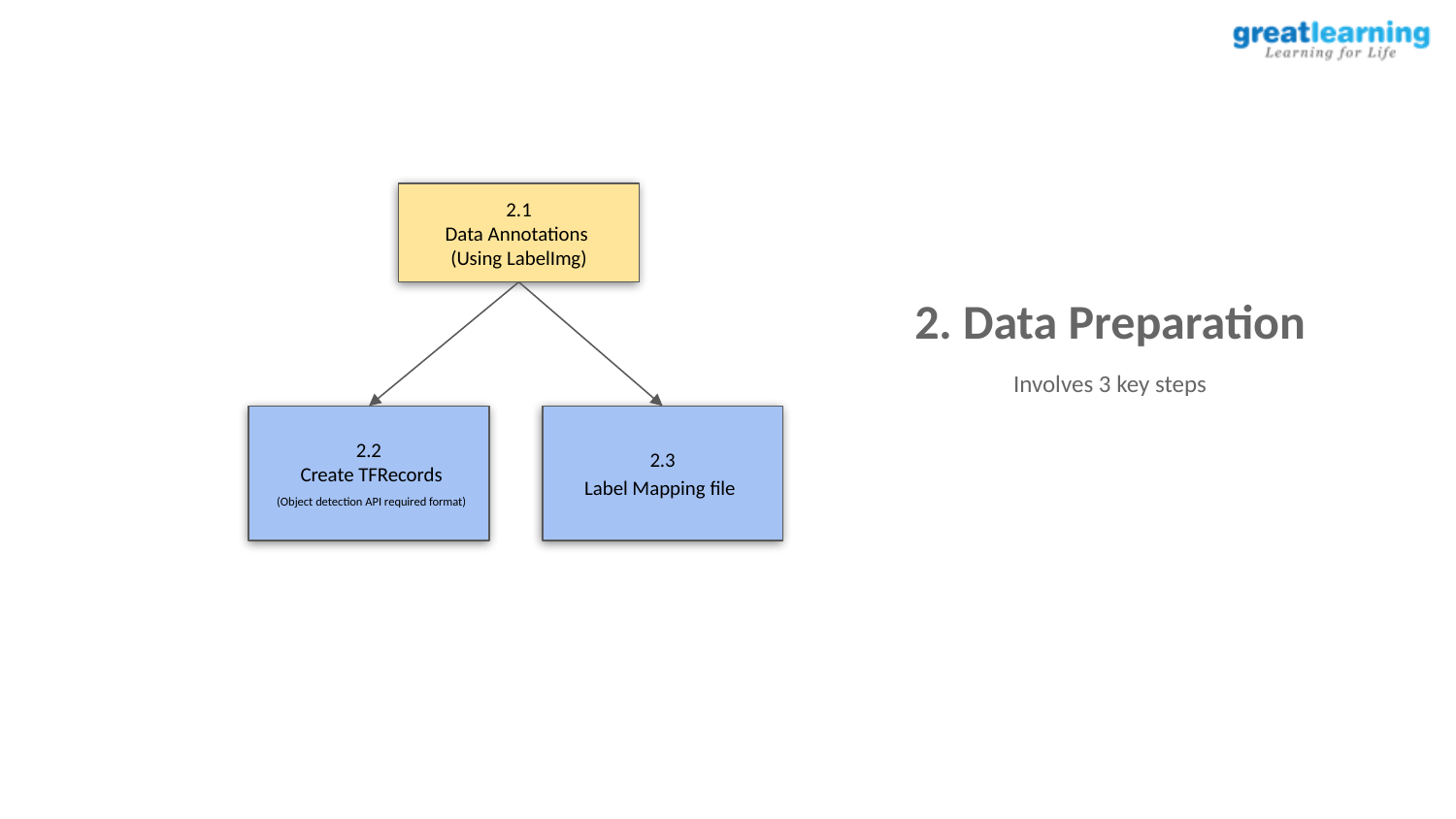

2.1
Data Annotations
(Using LabelImg)
2. Data Preparation
Involves 3 key steps
2.2
 Create TFRecords
 (Object detection API required format)
2.3
Label Mapping file